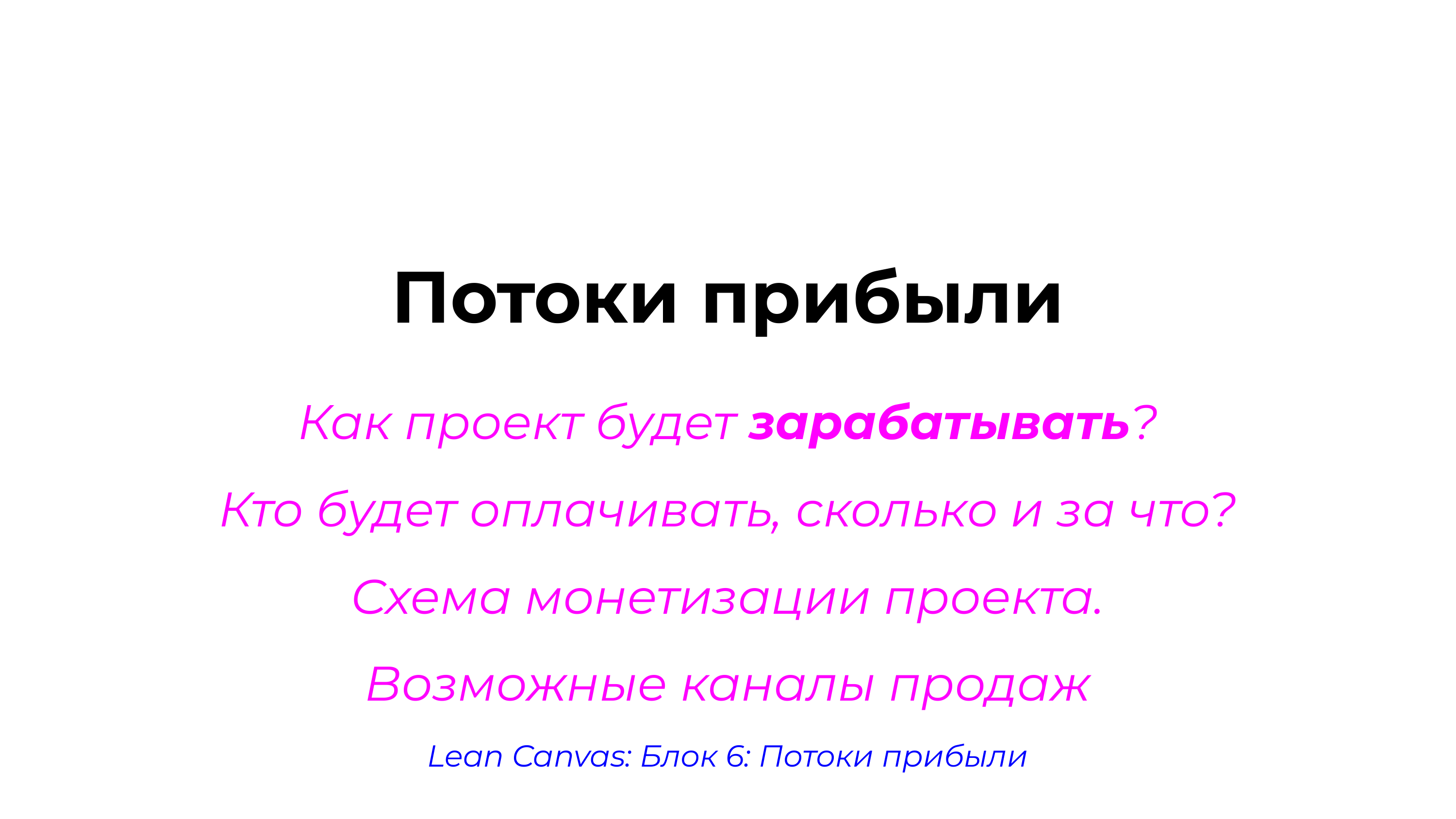

# Потоки прибыли
Как проект будет зарабатывать?
Кто будет оплачивать, сколько и за что?
Схема монетизации проекта.
Возможные каналы продаж
Lean Canvas: Блок 6: Потоки прибыли